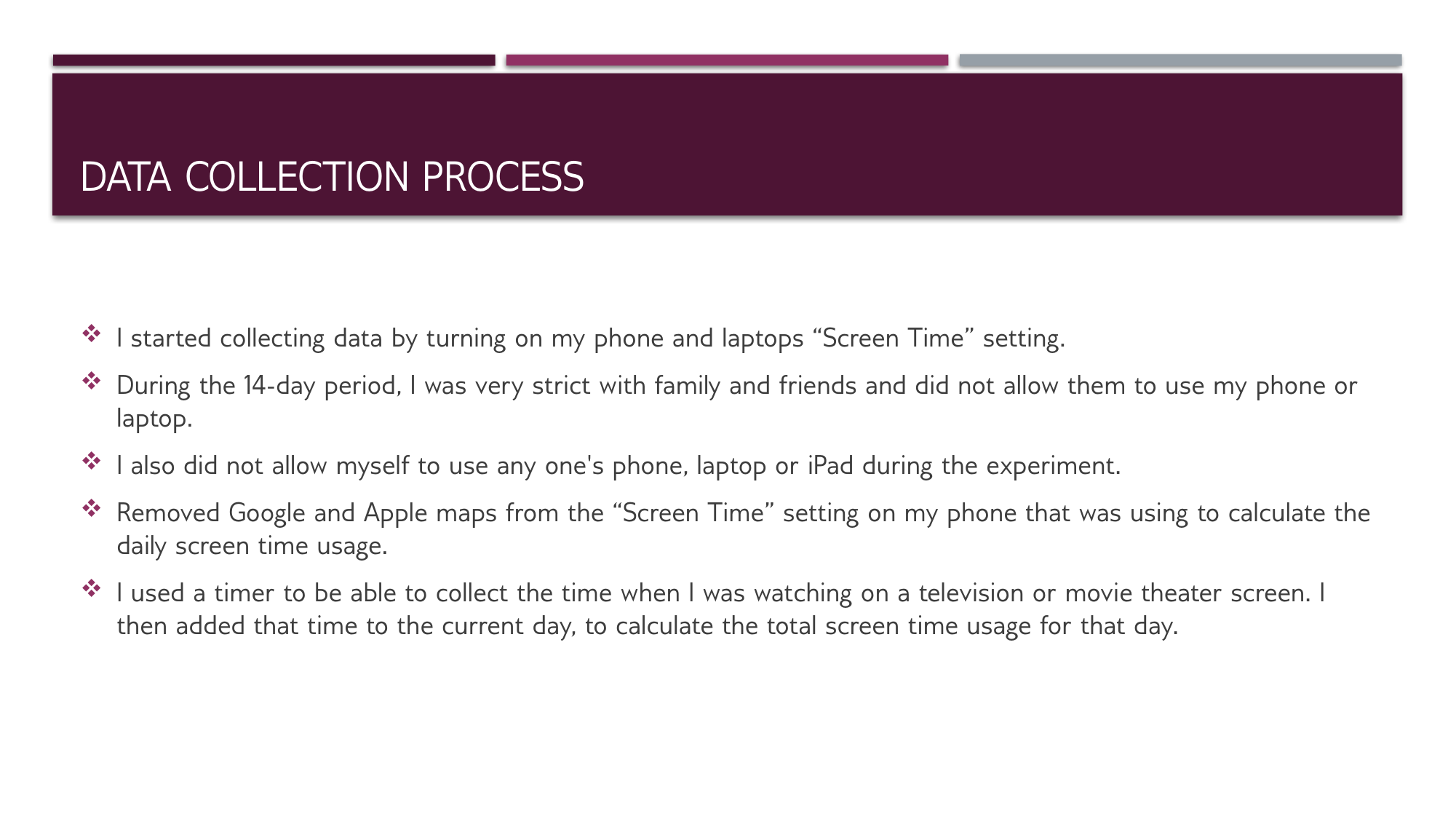

# Data Collection Process
I started collecting data by turning on my phone and laptops “Screen Time” setting.
During the 14-day period, I was very strict with family and friends and did not allow them to use my phone or laptop.
I also did not allow myself to use any one's phone, laptop or iPad during the experiment.
Removed Google and Apple maps from the “Screen Time” setting on my phone that was using to calculate the daily screen time usage.
I used a timer to be able to collect the time when I was watching on a television or movie theater screen. I then added that time to the current day, to calculate the total screen time usage for that day.